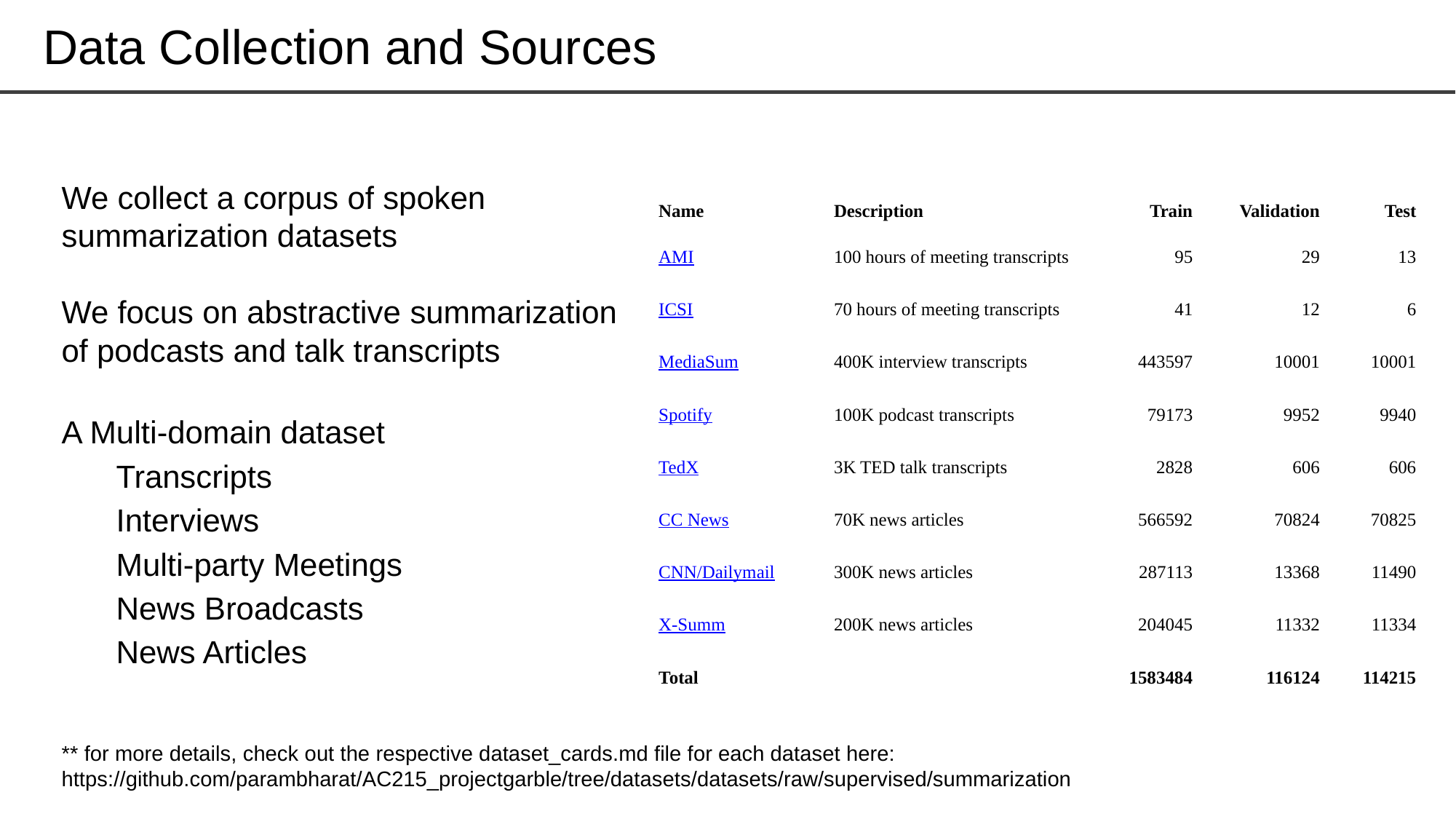

# Data Collection and Sources

We collect a corpus of spoken summarization datasets

We focus on abstractive summarization of podcasts and talk transcripts

A Multi-domain dataset
Transcripts
Interviews
Multi-party Meetings
News Broadcasts
News Articles

| Name | Description | Train | Validation | Test |
| --- | --- | --- | --- | --- |
| AMI | 100 hours of meeting transcripts | 95 | 29 | 13 |
| ICSI | 70 hours of meeting transcripts | 41 | 12 | 6 |
| MediaSum | 400K interview transcripts | 443597 | 10001 | 10001 |
| Spotify | 100K podcast transcripts | 79173 | 9952 | 9940 |
| TedX | 3K TED talk transcripts | 2828 | 606 | 606 |
| CC News | 70K news articles | 566592 | 70824 | 70825 |
| CNN/Dailymail | 300K news articles | 287113 | 13368 | 11490 |
| X-Summ | 200K news articles | 204045 | 11332 | 11334 |
| Total |  | 1583484 | 116124 | 114215 |
** for more details, check out the respective dataset_cards.md file for each dataset here: https://github.com/parambharat/AC215_projectgarble/tree/datasets/datasets/raw/supervised/summarization